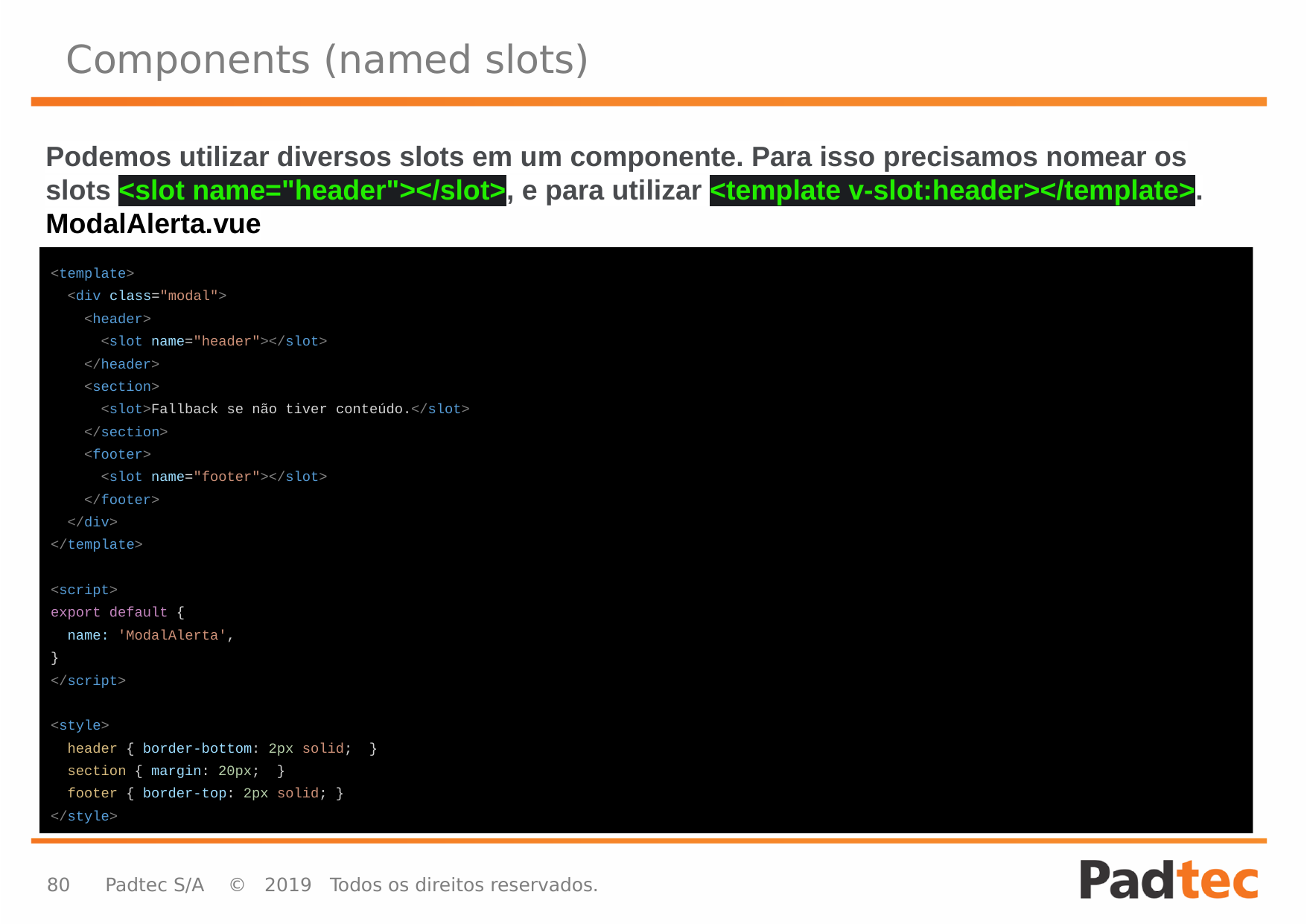

# Components (named slots)
Podemos utilizar diversos slots em um componente. Para isso precisamos nomear os slots <slot name="header"></slot>, e para utilizar <template v-slot:header></template>.
ModalAlerta.vue
<template>
  <div class="modal">
    <header>
      <slot name="header"></slot>
    </header>
    <section>
      <slot>Fallback se não tiver conteúdo.</slot>
    </section>
    <footer>
      <slot name="footer"></slot>
    </footer>
  </div>
</template>

<script>
export default {
  name: 'ModalAlerta',
}
</script>

<style>
  header { border-bottom: 2px solid;  }
  section { margin: 20px;  }
  footer { border-top: 2px solid; }
</style>